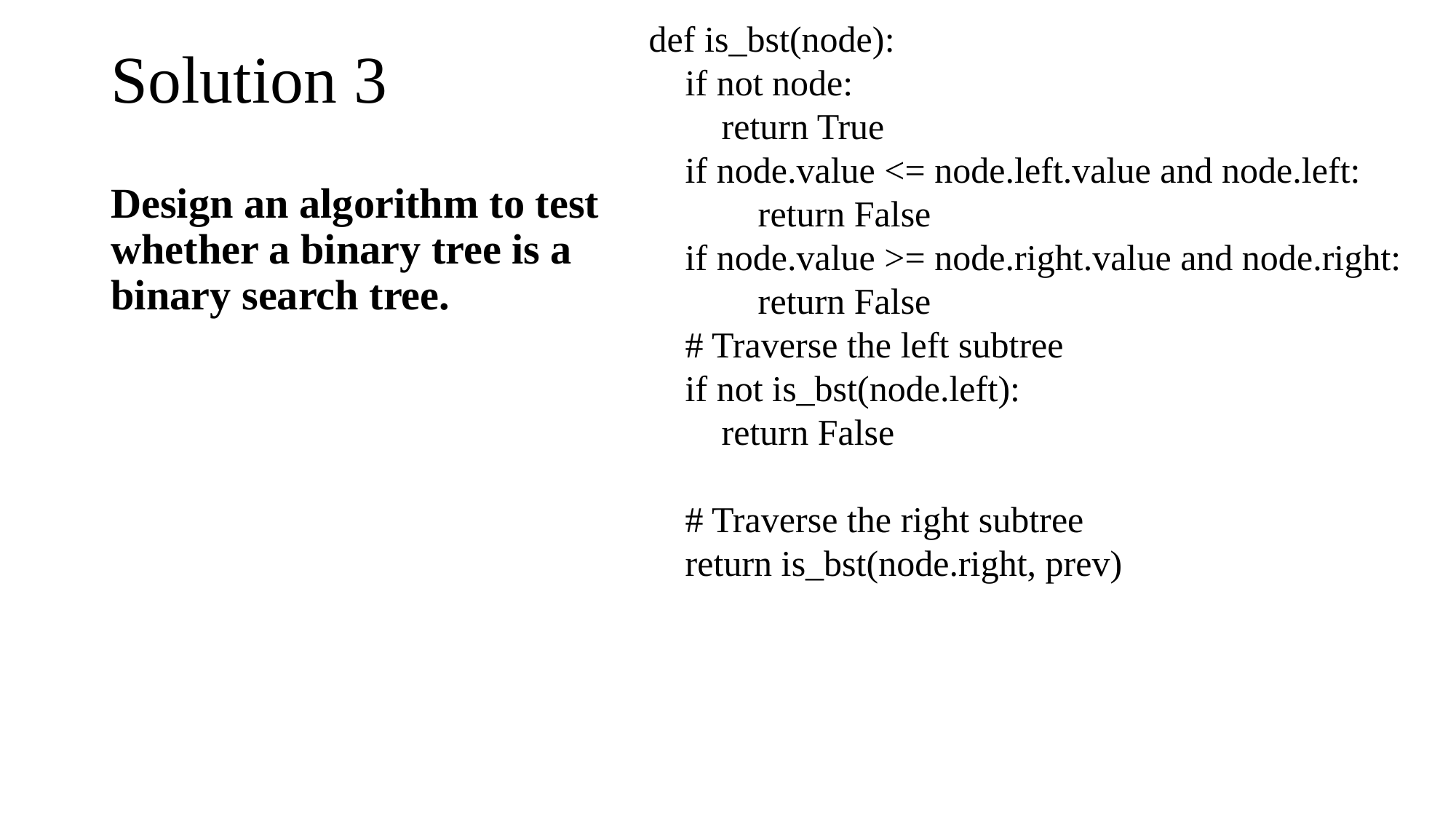

# Solution 3
def is_bst(node):
    if not node:
        return True
    if node.value <= node.left.value and node.left:
	return False
    if node.value >= node.right.value and node.right:
	return False
    # Traverse the left subtree
    if not is_bst(node.left):
        return False

    # Traverse the right subtree
    return is_bst(node.right, prev)
Design an algorithm to test whether a binary tree is a binary search tree.